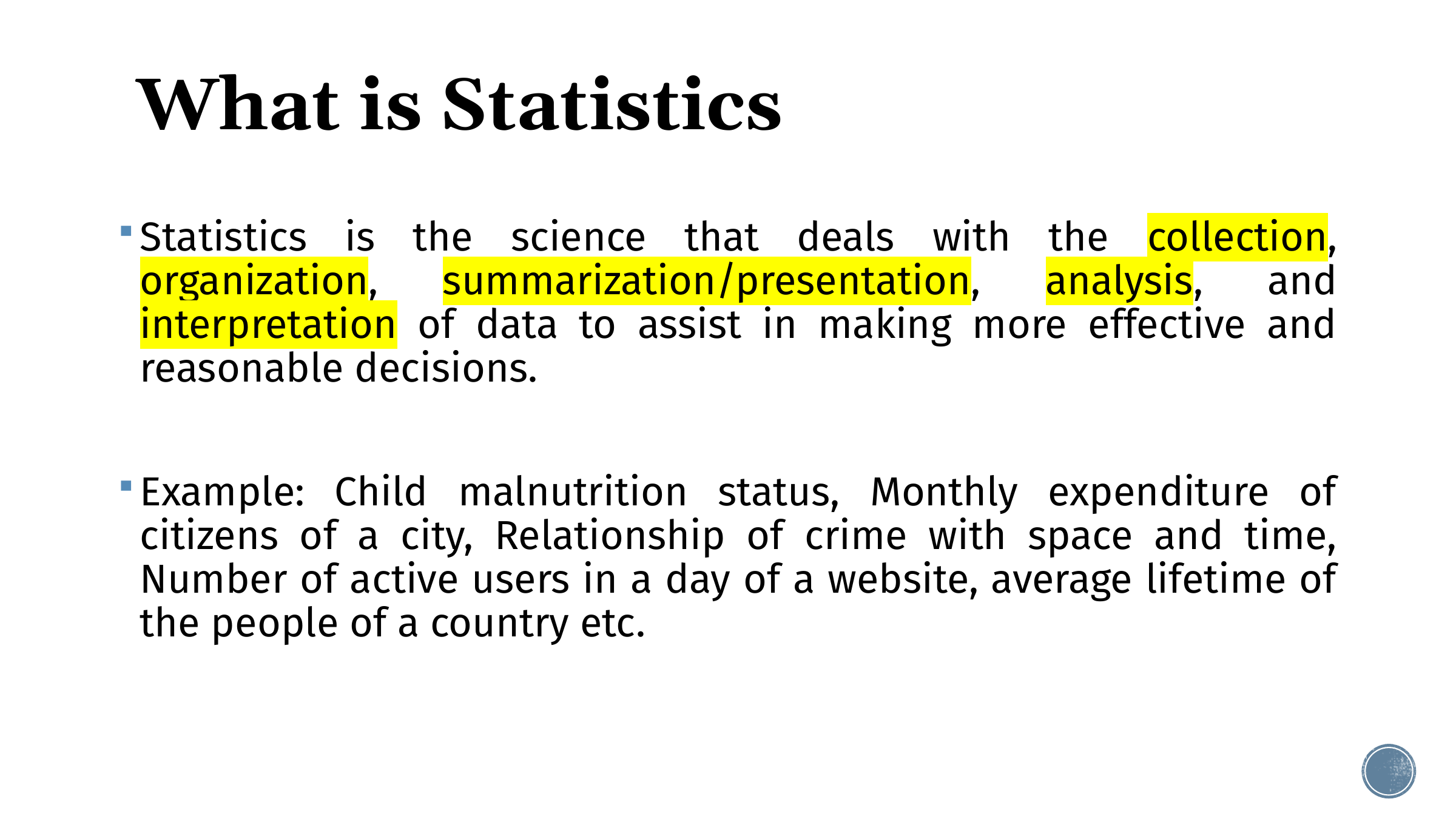

# What is Statistics
Statistics is the science that deals with the collection, organization, summarization/presentation, analysis, and interpretation of data to assist in making more effective and reasonable decisions.

Example: Child malnutrition status, Monthly expenditure of citizens of a city, Relationship of crime with space and time, Number of active users in a day of a website, average lifetime of the people of a country etc.